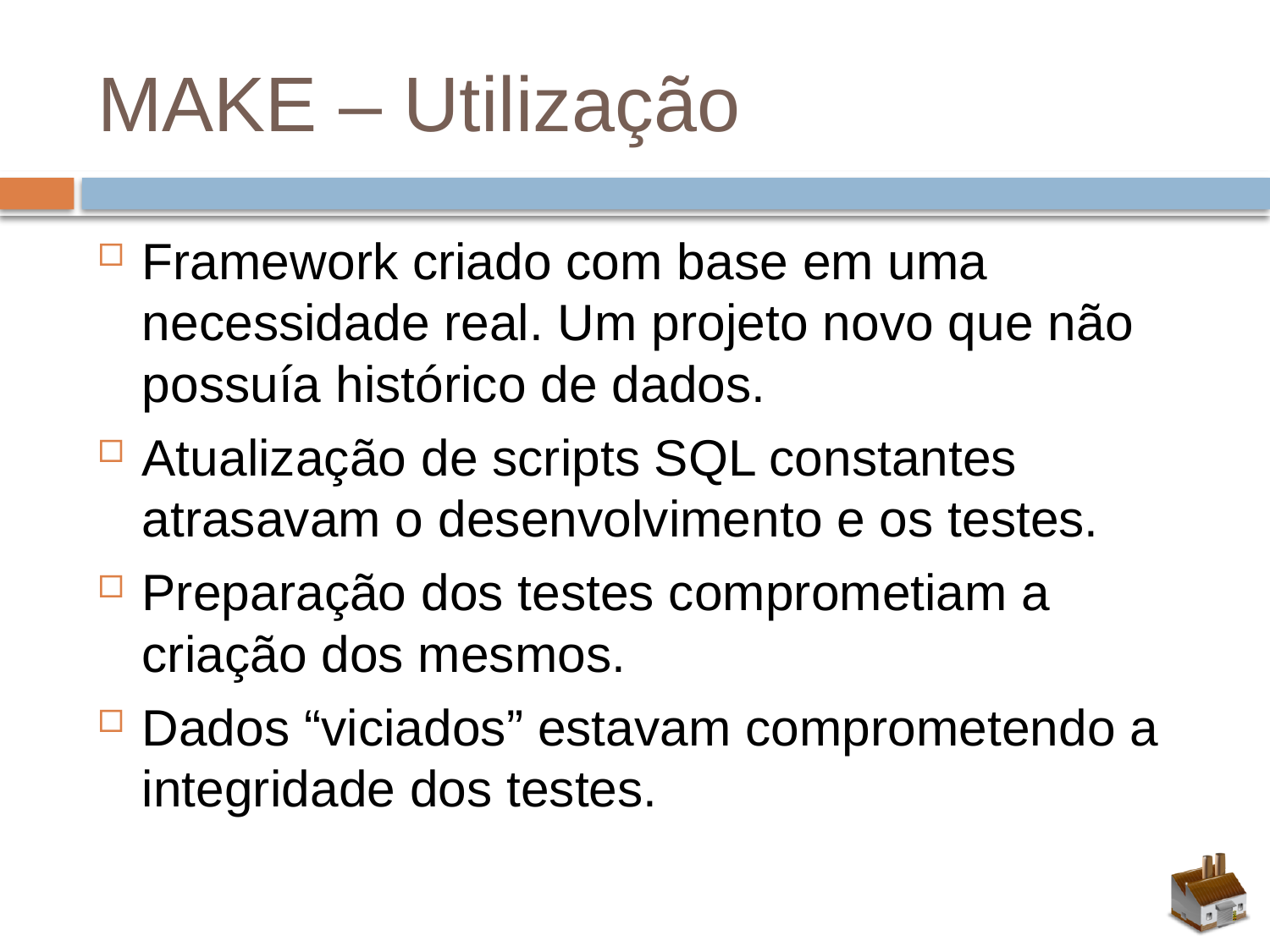

# MAKE – Utilização
Framework criado com base em uma necessidade real. Um projeto novo que não possuía histórico de dados.
Atualização de scripts SQL constantes atrasavam o desenvolvimento e os testes.
Preparação dos testes comprometiam a criação dos mesmos.
Dados “viciados” estavam comprometendo a integridade dos testes.